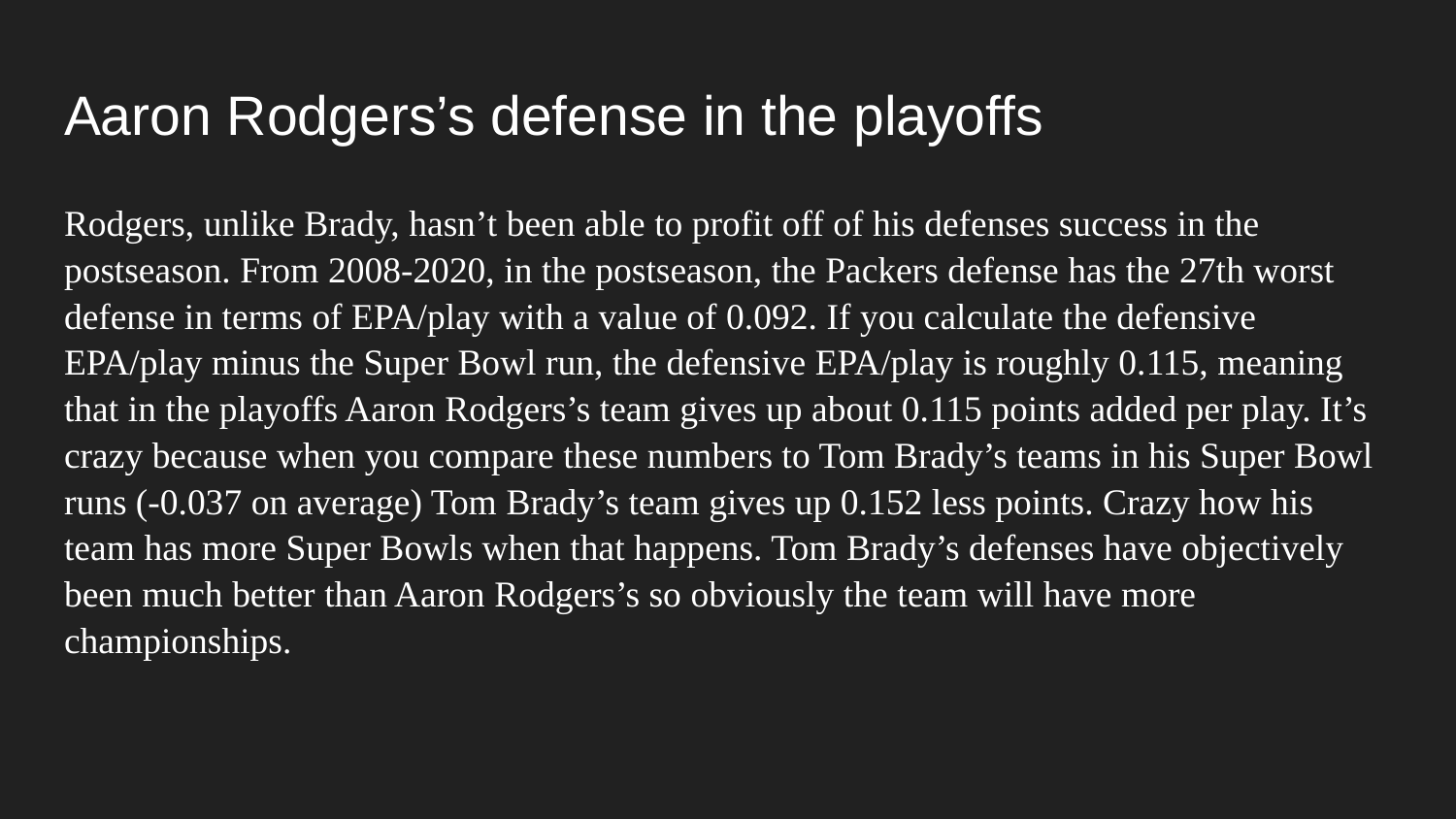

# Aaron Rodgers’s defense in the playoffs
Rodgers, unlike Brady, hasn’t been able to profit off of his defenses success in the postseason. From 2008-2020, in the postseason, the Packers defense has the 27th worst defense in terms of EPA/play with a value of 0.092. If you calculate the defensive EPA/play minus the Super Bowl run, the defensive EPA/play is roughly 0.115, meaning that in the playoffs Aaron Rodgers’s team gives up about 0.115 points added per play. It’s crazy because when you compare these numbers to Tom Brady’s teams in his Super Bowl runs (-0.037 on average) Tom Brady’s team gives up 0.152 less points. Crazy how his team has more Super Bowls when that happens. Tom Brady’s defenses have objectively been much better than Aaron Rodgers’s so obviously the team will have more championships.